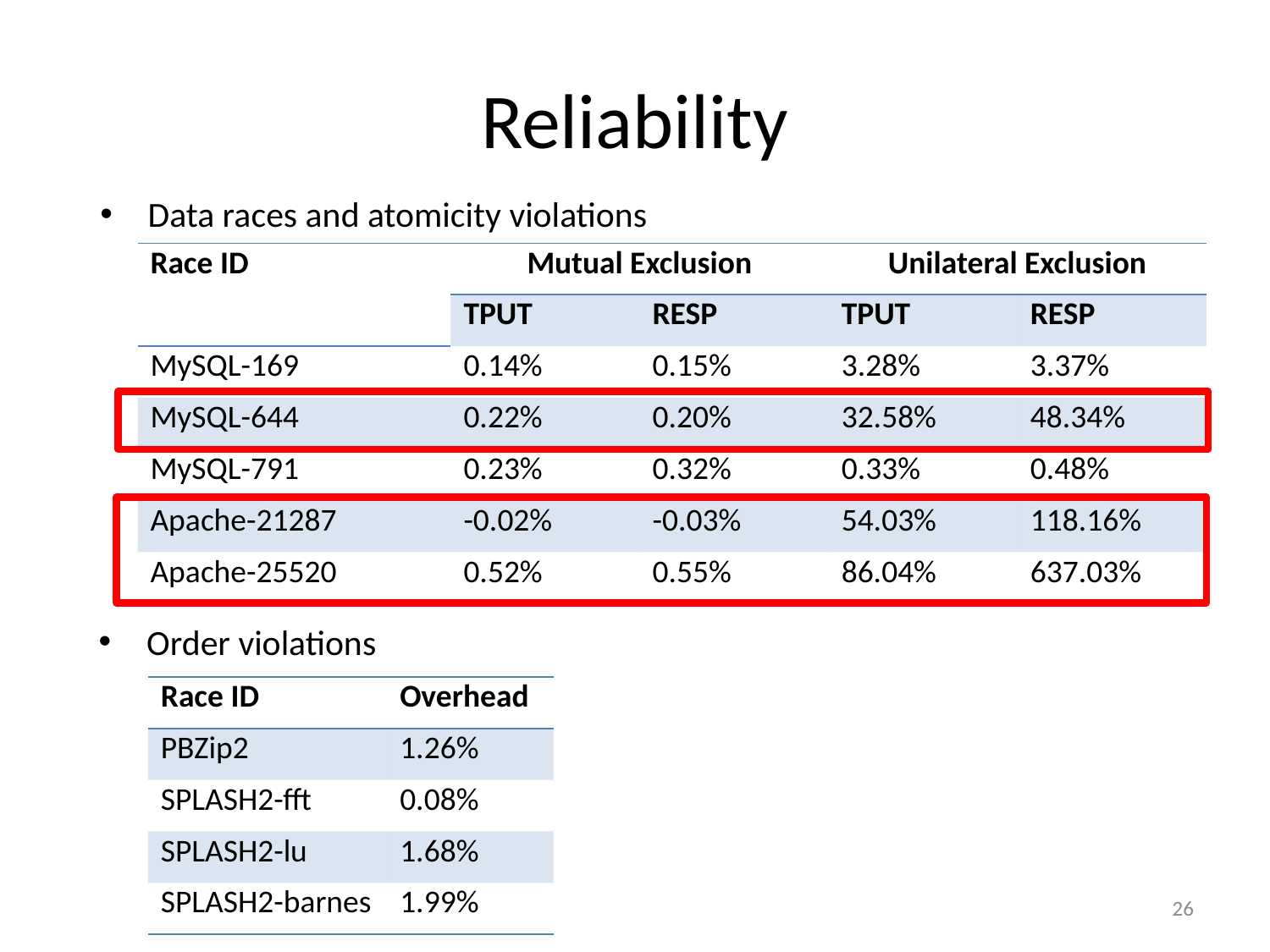

# Reliability
Data races and atomicity violations
| Race ID | Mutual Exclusion |  | Unilateral Exclusion |  |
| --- | --- | --- | --- | --- |
|  | TPUT | RESP | TPUT | RESP |
| MySQL-169 | 0.14% | 0.15% | 3.28% | 3.37% |
| MySQL-644 | 0.22% | 0.20% | 32.58% | 48.34% |
| MySQL-791 | 0.23% | 0.32% | 0.33% | 0.48% |
| Apache-21287 | -0.02% | -0.03% | 54.03% | 118.16% |
| Apache-25520 | 0.52% | 0.55% | 86.04% | 637.03% |

Order violations
| Race ID | Overhead |
| --- | --- |
| PBZip2 | 1.26% |
| SPLASH2-fft | 0.08% |
| SPLASH2-lu | 1.68% |
| SPLASH2-barnes | 1.99% |
26